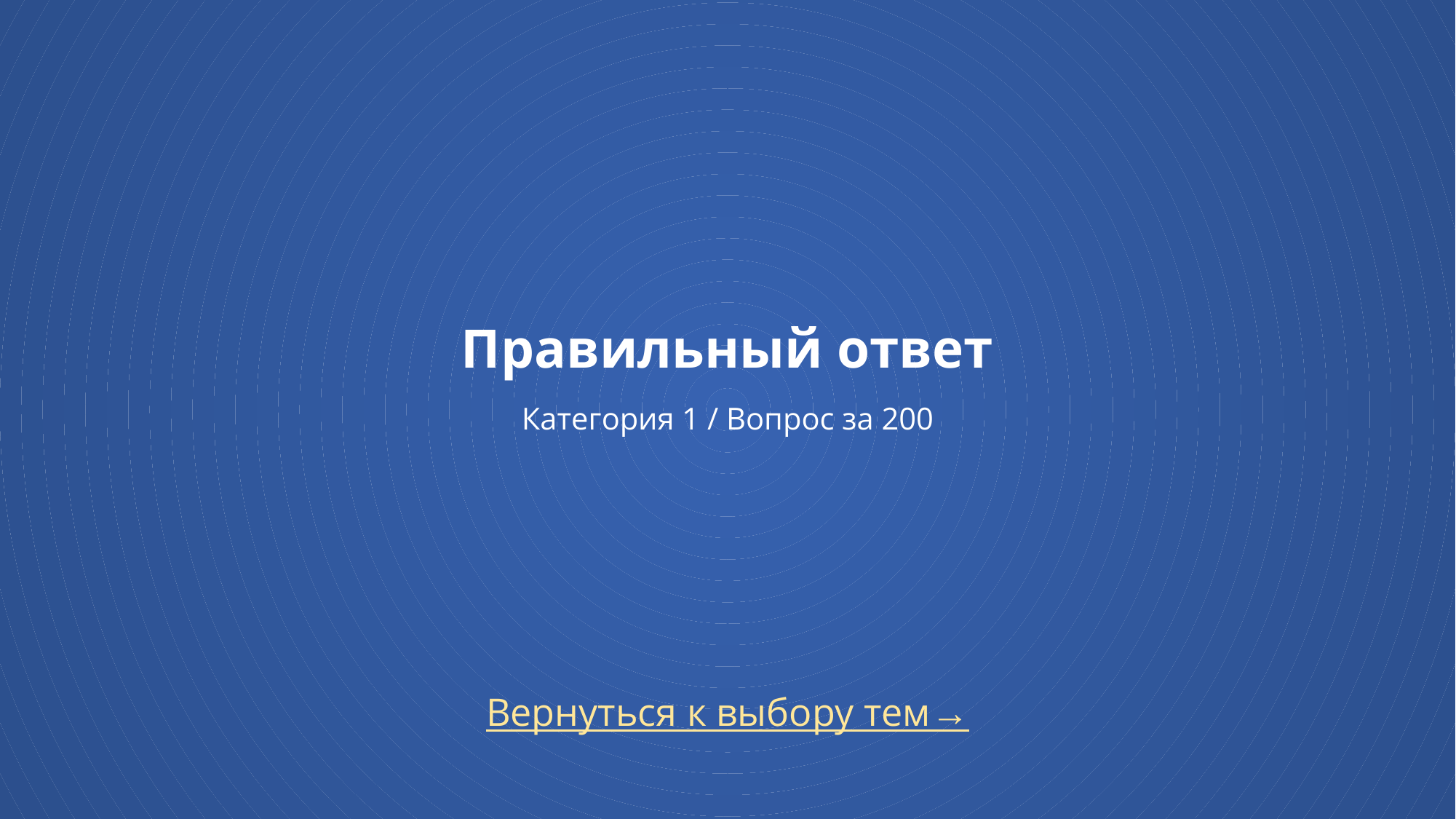

# Правильный ответ Категория 1 / Вопрос за 200
Вернуться к выбору тем→